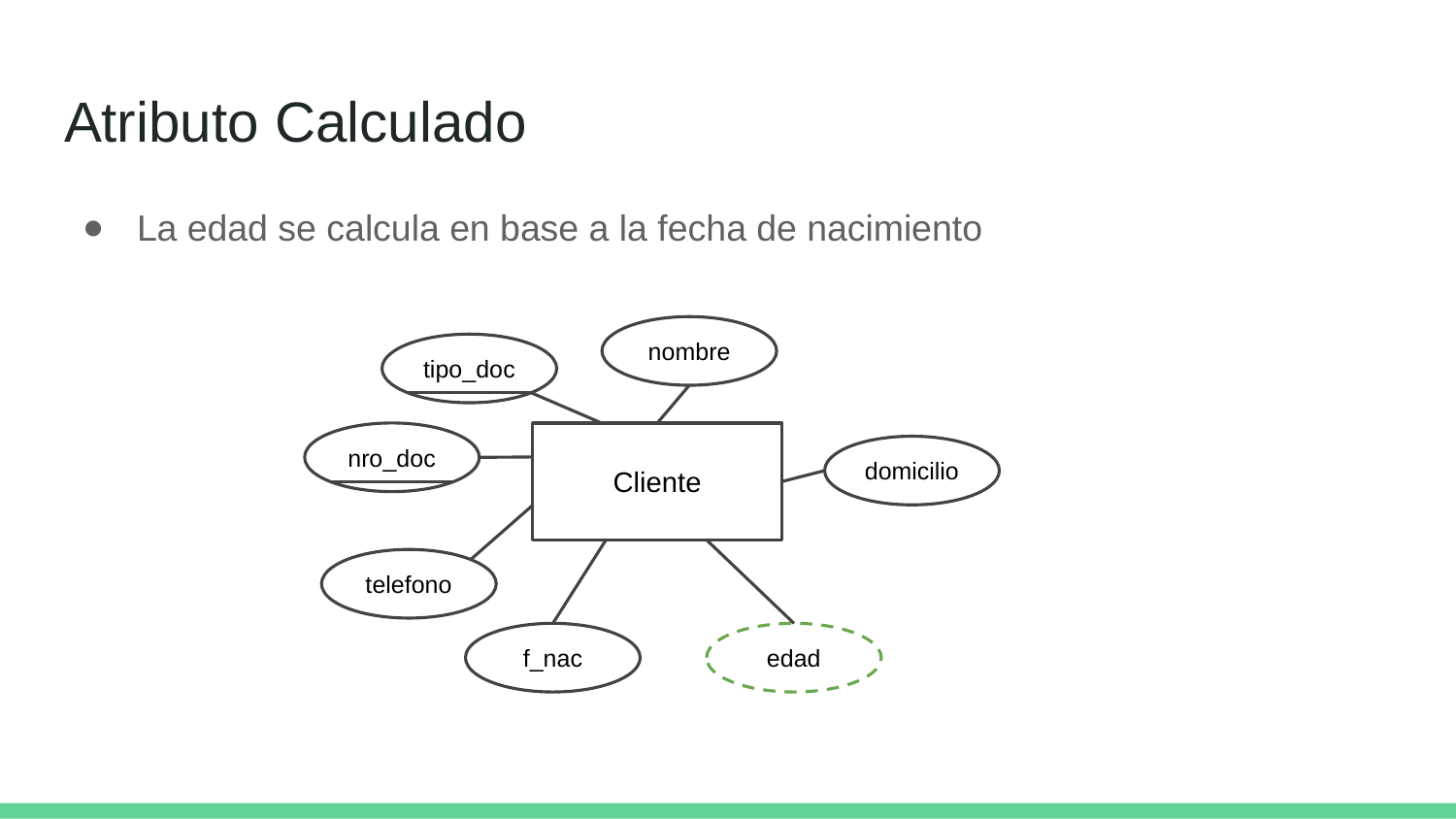

# Atributo Calculado
La edad se calcula en base a la fecha de nacimiento
nombre
tipo_doc
nro_doc
Cliente
domicilio
telefono
f_nac
edad